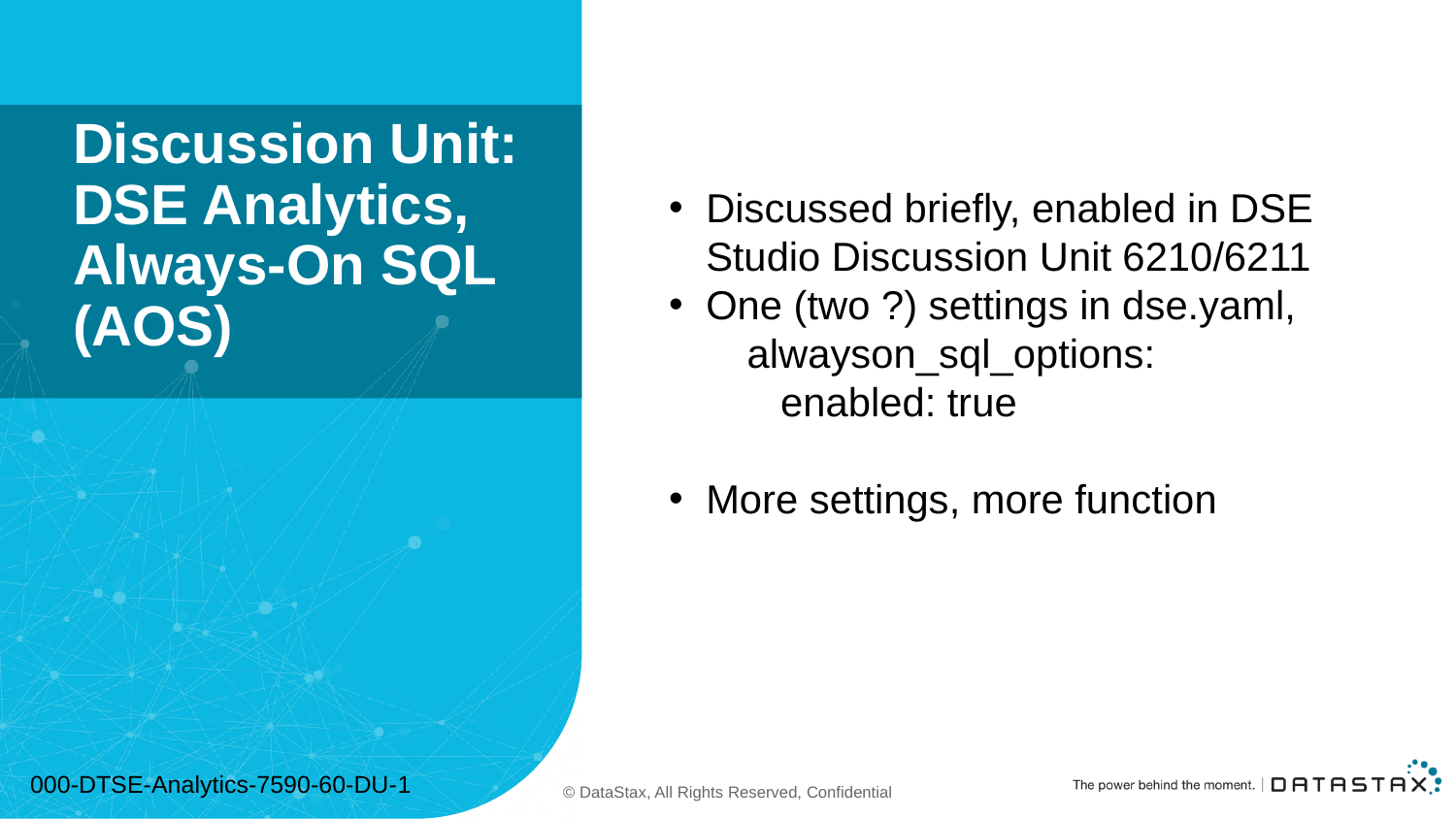

Discussed briefly, enabled in DSE Studio Discussion Unit 6210/6211
One (two ?) settings in dse.yaml,
       alwayson_sql_options:
          enabled: true

More settings, more function
# Discussion Unit: DSE Analytics, Always-On SQL (AOS)
000-DTSE-Analytics-7590-60-DU-1